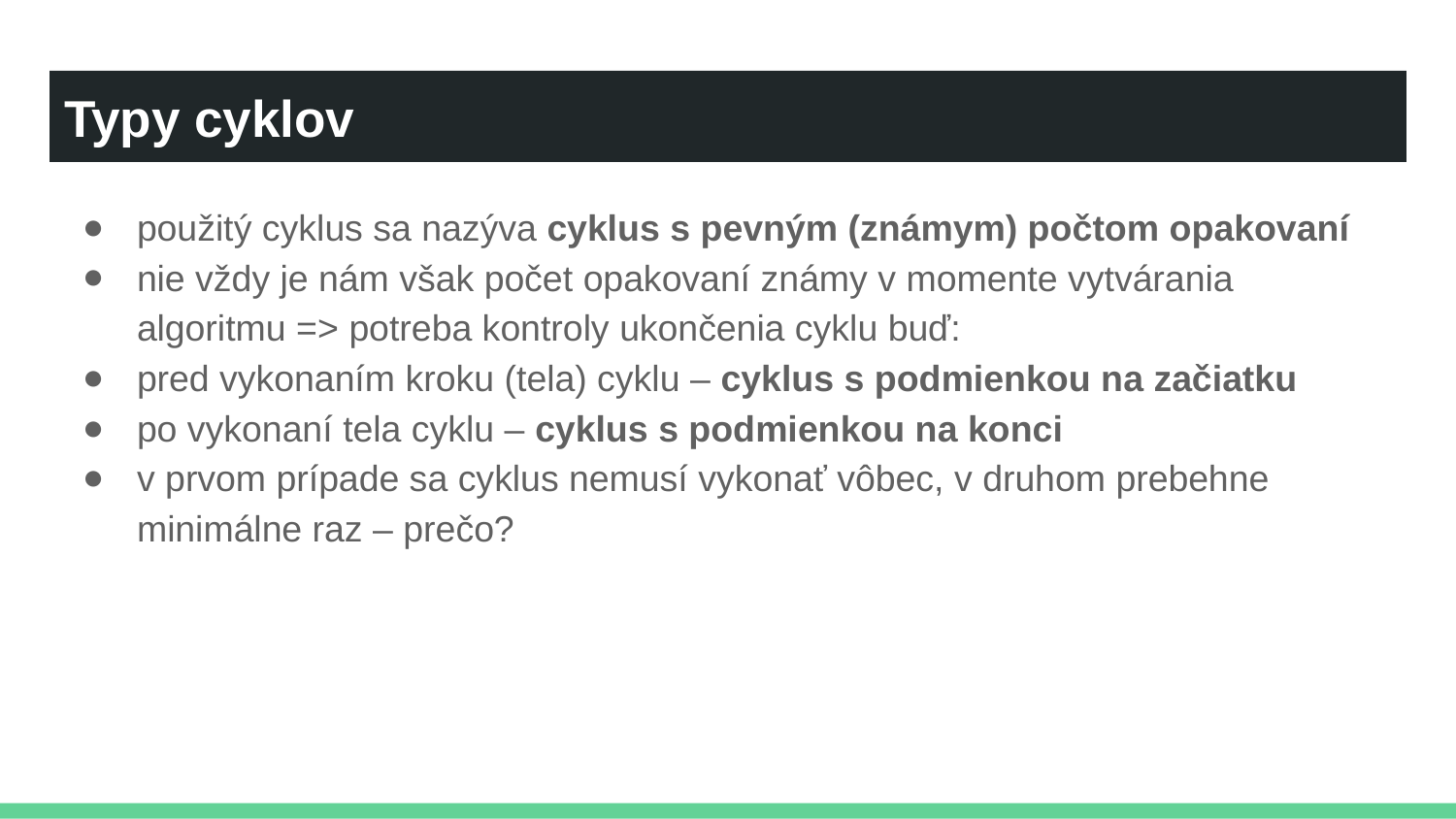

# Typy cyklov
použitý cyklus sa nazýva cyklus s pevným (známym) počtom opakovaní
nie vždy je nám však počet opakovaní známy v momente vytvárania algoritmu => potreba kontroly ukončenia cyklu buď:
pred vykonaním kroku (tela) cyklu – cyklus s podmienkou na začiatku
po vykonaní tela cyklu – cyklus s podmienkou na konci
v prvom prípade sa cyklus nemusí vykonať vôbec, v druhom prebehne minimálne raz – prečo?